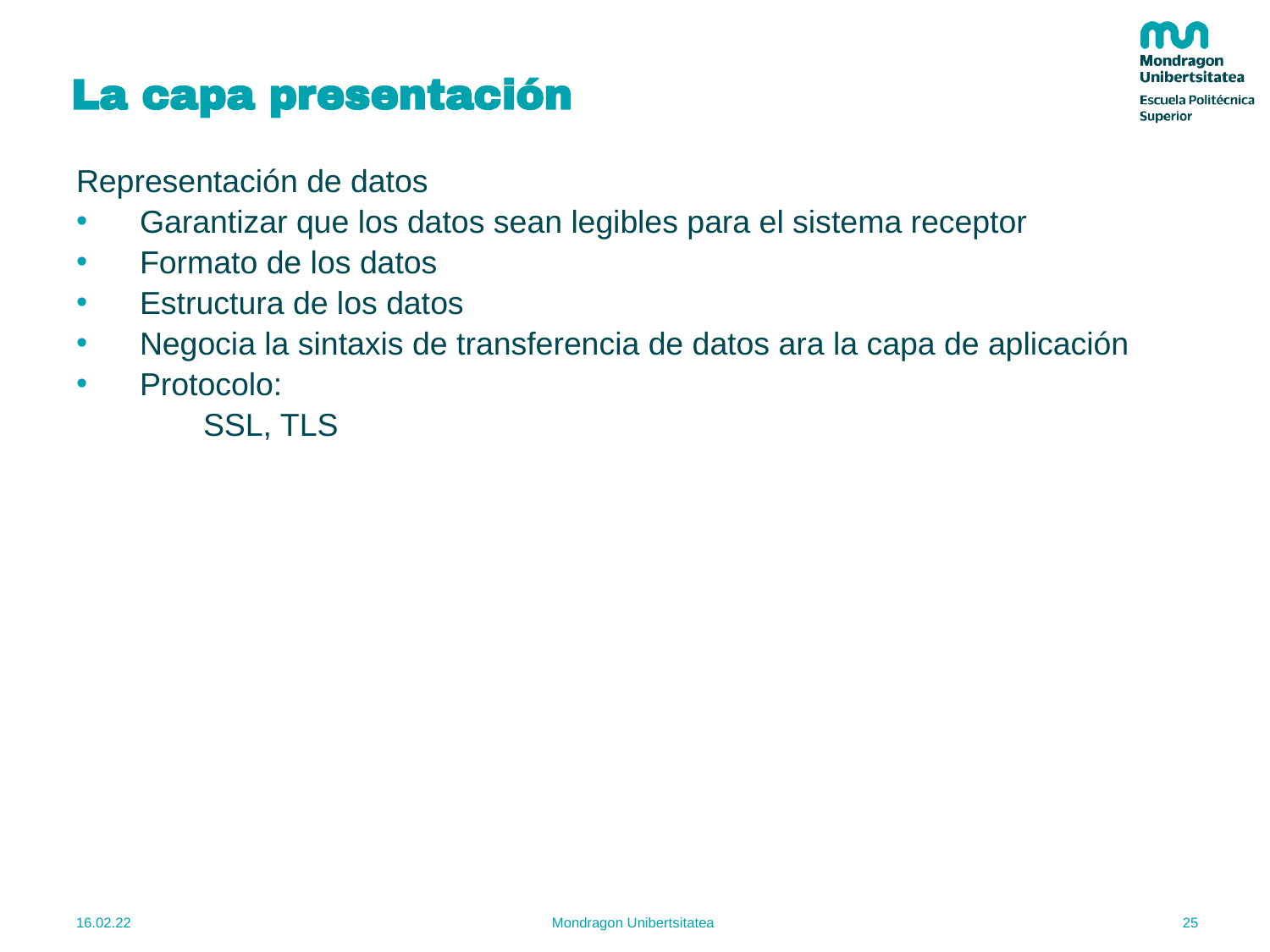

# La capa presentación
Representación de datos
Garantizar que los datos sean legibles para el sistema receptor
Formato de los datos
Estructura de los datos
Negocia la sintaxis de transferencia de datos ara la capa de aplicación
Protocolo:
	SSL, TLS

25
16.02.22
Mondragon Unibertsitatea